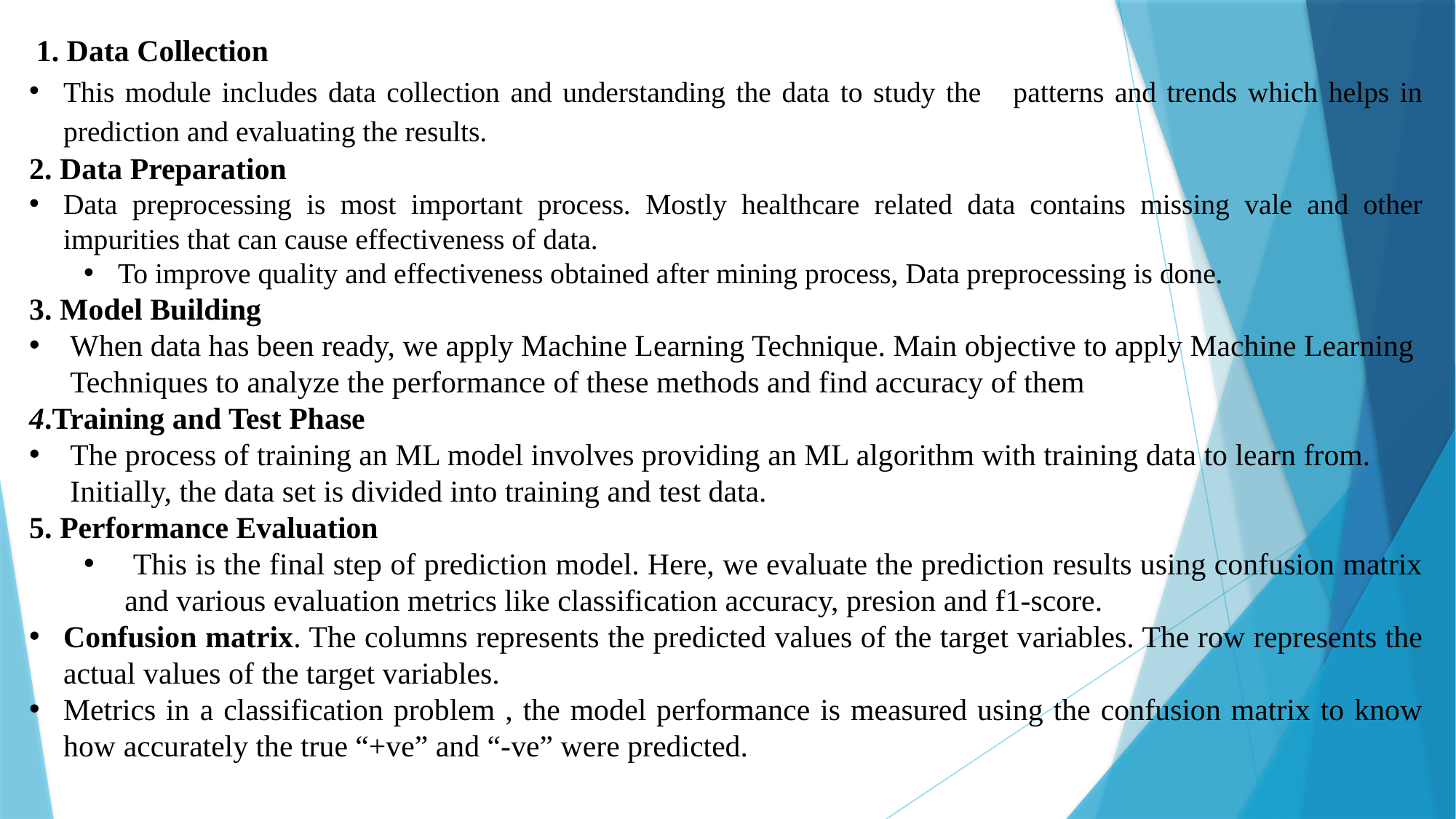

1. Data Collection
This module includes data collection and understanding the data to study the   patterns and trends which helps in prediction and evaluating the results.
2. Data Preparation
Data preprocessing is most important process. Mostly healthcare related data contains missing vale and other impurities that can cause effectiveness of data.
To improve quality and effectiveness obtained after mining process, Data preprocessing is done.
3. Model Building
When data has been ready, we apply Machine Learning Technique. Main objective to apply Machine Learning Techniques to analyze the performance of these methods and find accuracy of them
4.Training and Test Phase
The process of training an ML model involves providing an ML algorithm with training data to learn from. Initially, the data set is divided into training and test data.
5. Performance Evaluation
 This is the final step of prediction model. Here, we evaluate the prediction results using confusion matrix and various evaluation metrics like classification accuracy, presion and f1-score.
Confusion matrix. The columns represents the predicted values of the target variables. The row represents the actual values of the target variables.
Metrics in a classification problem , the model performance is measured using the confusion matrix to know how accurately the true “+ve” and “-ve” were predicted.